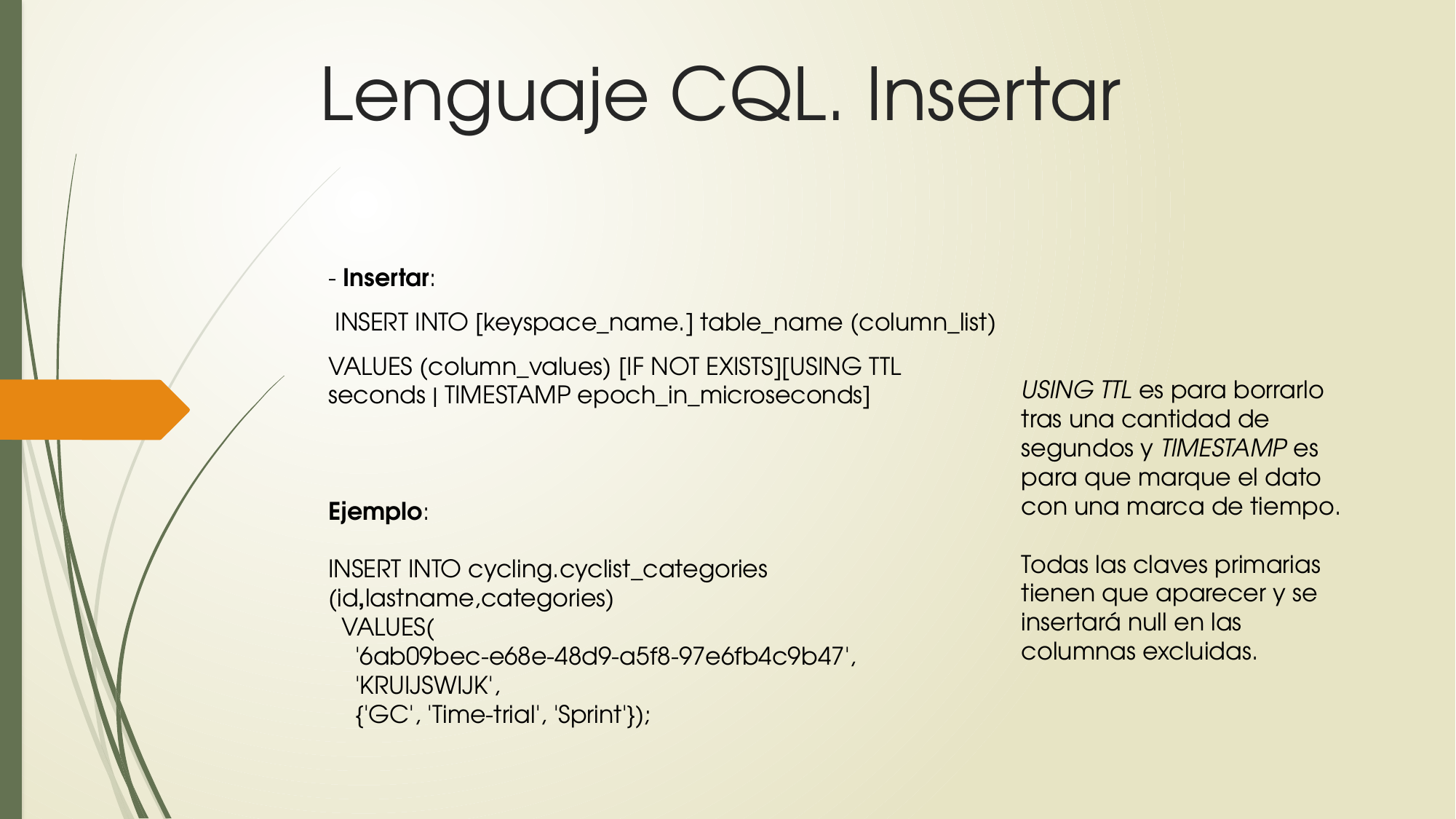

# Lenguaje CQL. Insertar
- Insertar:
 INSERT INTO [keyspace_name.] table_name (column_list)
VALUES (column_values) [IF NOT EXISTS][USING TTL seconds | TIMESTAMP epoch_in_microseconds]
USING TTL es para borrarlo tras una cantidad de segundos y TIMESTAMP es para que marque el dato con una marca de tiempo.

Todas las claves primarias tienen que aparecer y se insertará null en las columnas excluidas.
Ejemplo:

INSERT INTO cycling.cyclist_categories (id,lastname,categories)
  VALUES(
    '6ab09bec-e68e-48d9-a5f8-97e6fb4c9b47',
    'KRUIJSWIJK',
    {'GC', 'Time-trial', 'Sprint'});